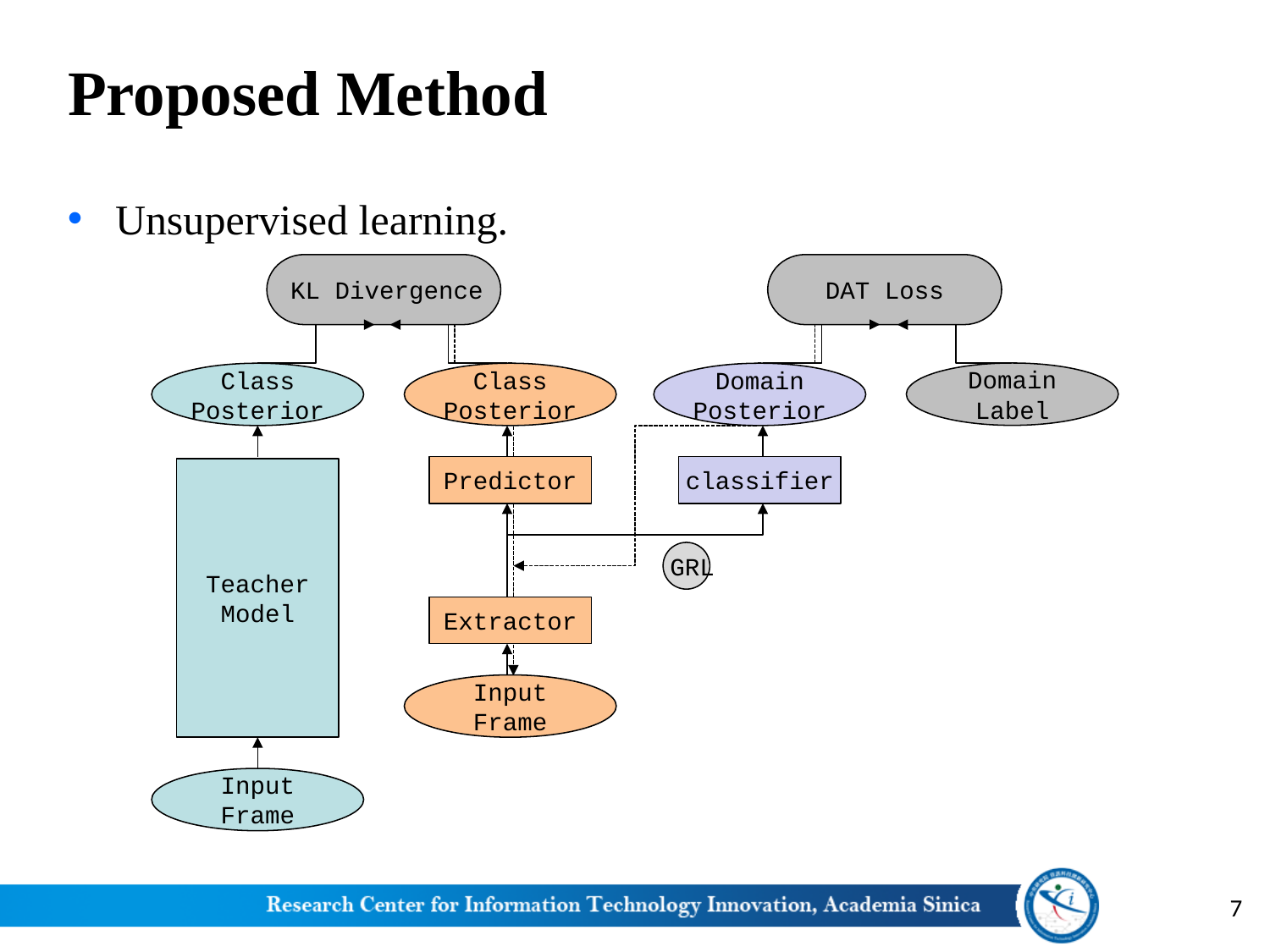

# Proposed Method
Unsupervised learning.
KL Divergence
DAT Loss
Domain Label
Class
Posterior
Class
Posterior
Domain
Posterior
Predictor
classifier
Teacher
Model
GRL
Extractor
Input Frame
Input Frame
7